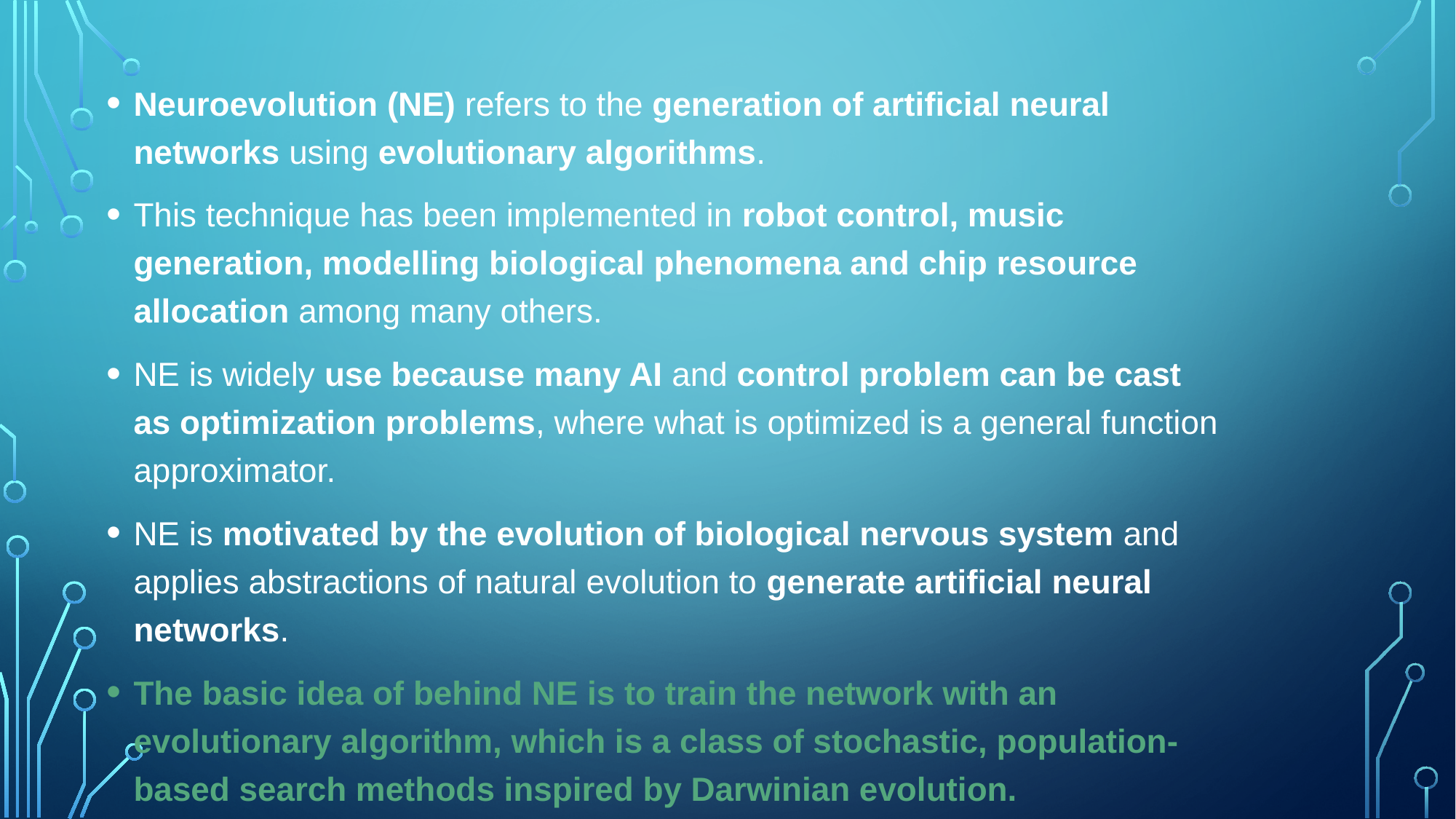

Neuroevolution (NE) refers to the generation of artificial neural networks using evolutionary algorithms.
This technique has been implemented in robot control, music generation, modelling biological phenomena and chip resource allocation among many others.
NE is widely use because many AI and control problem can be cast as optimization problems, where what is optimized is a general function approximator.
NE is motivated by the evolution of biological nervous system and applies abstractions of natural evolution to generate artificial neural networks.
The basic idea of behind NE is to train the network with an evolutionary algorithm, which is a class of stochastic, population-based search methods inspired by Darwinian evolution.